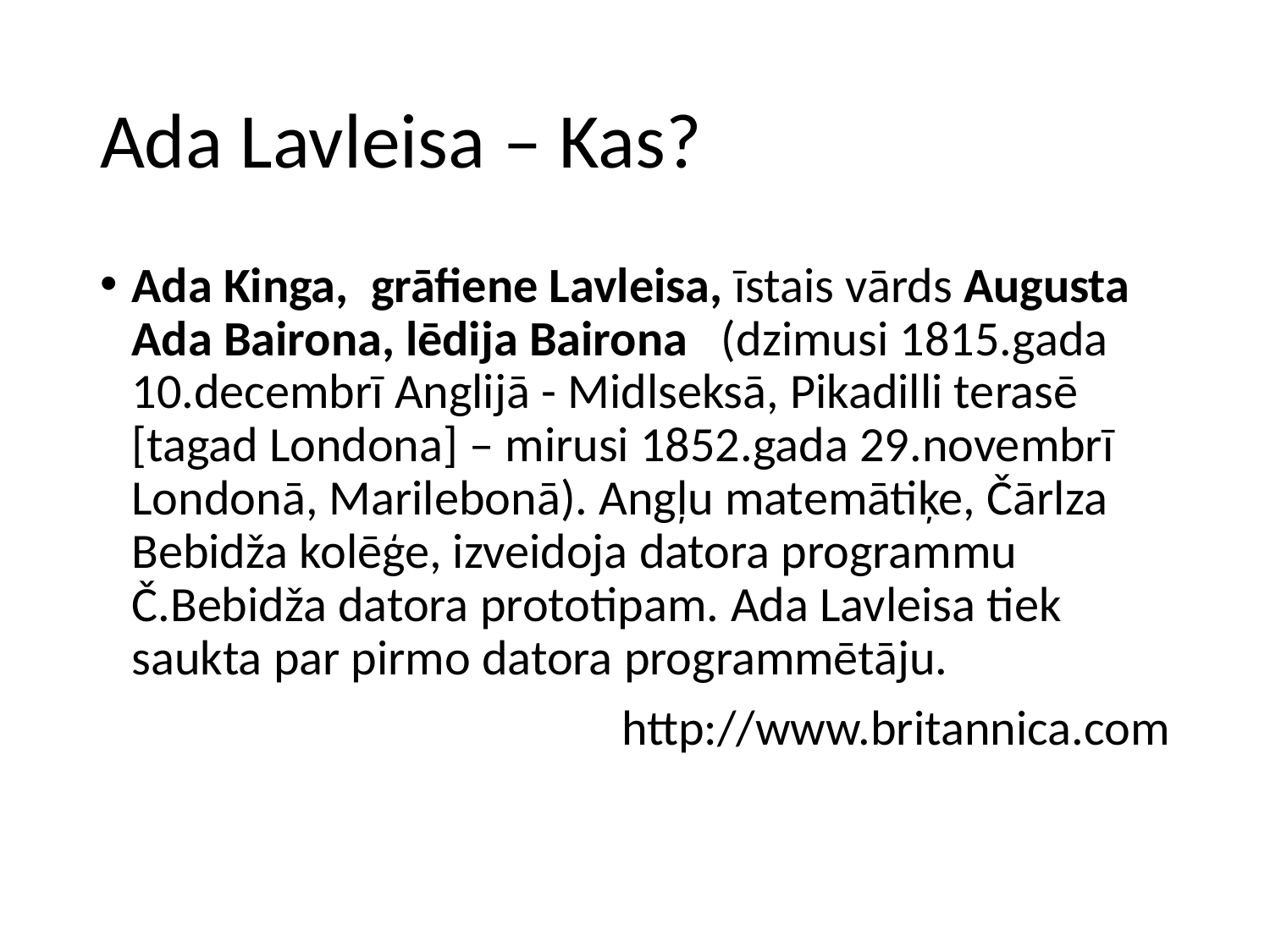

# Ada Lavleisa – Kas?
Ada Kinga,  grāfiene Lavleisa, īstais vārds Augusta Ada Bairona, lēdija Bairona   (dzimusi 1815.gada 10.decembrī Anglijā - Midlseksā, Pikadilli terasē [tagad Londona] – mirusi 1852.gada 29.novembrī Londonā, Marilebonā). Angļu matemātiķe, Čārlza Bebidža kolēģe, izveidoja datora programmu Č.Bebidža datora prototipam. Ada Lavleisa tiek saukta par pirmo datora programmētāju.
http://www.britannica.com